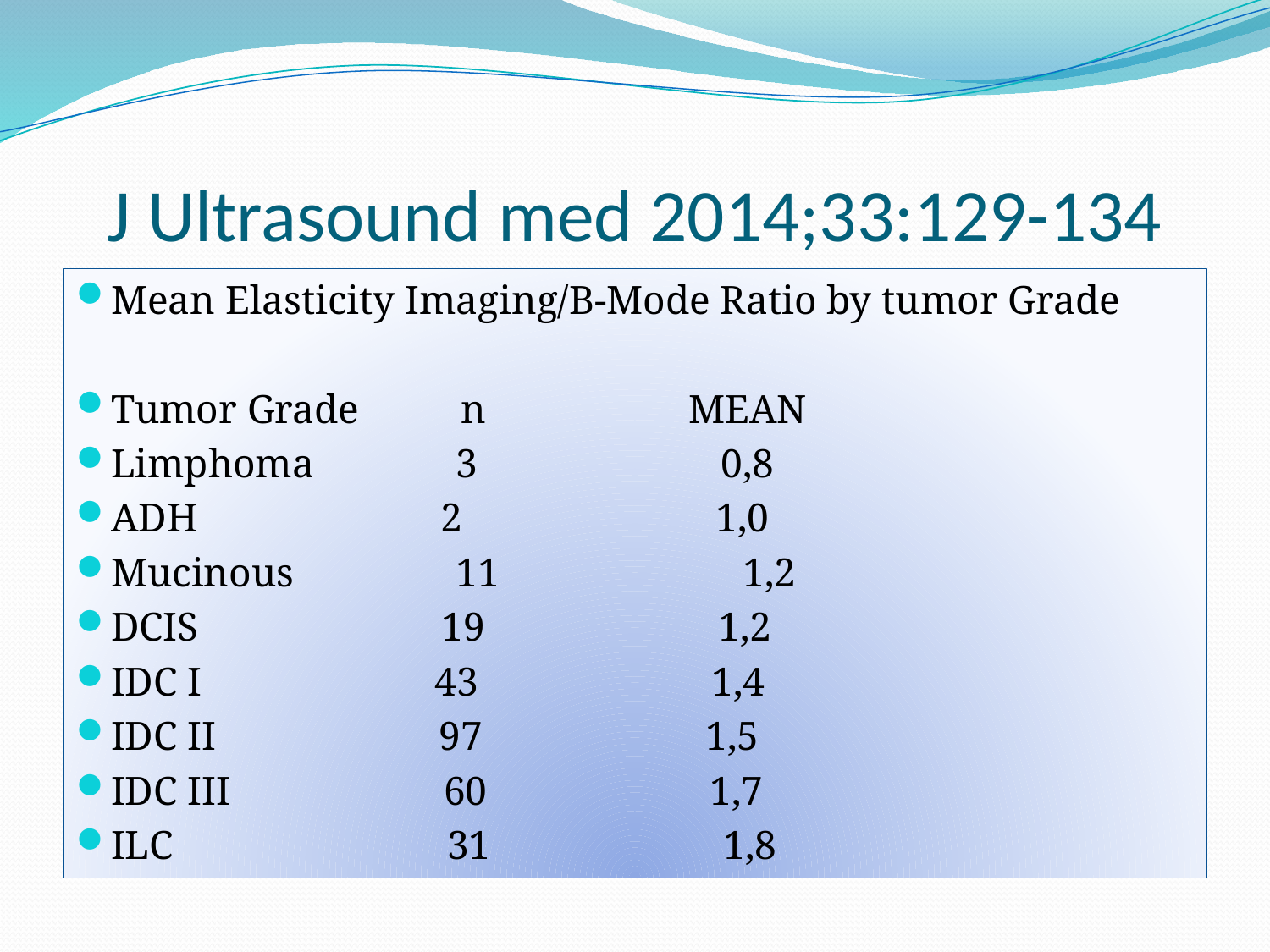

# J Ultrasound med 2014;33:129-134
Mean Elasticity Imaging/B-Mode Ratio by tumor Grade

Tumor Grade          n                    MEAN
Limphoma              3                        0,8
ADH                        2                         1,0
Mucinous                11                        1,2
DCIS                        19                       1,2
IDC I                       43                       1,4
IDC II                      97                      1,5
IDC III                     60                      1,7
ILC                           31                       1,8